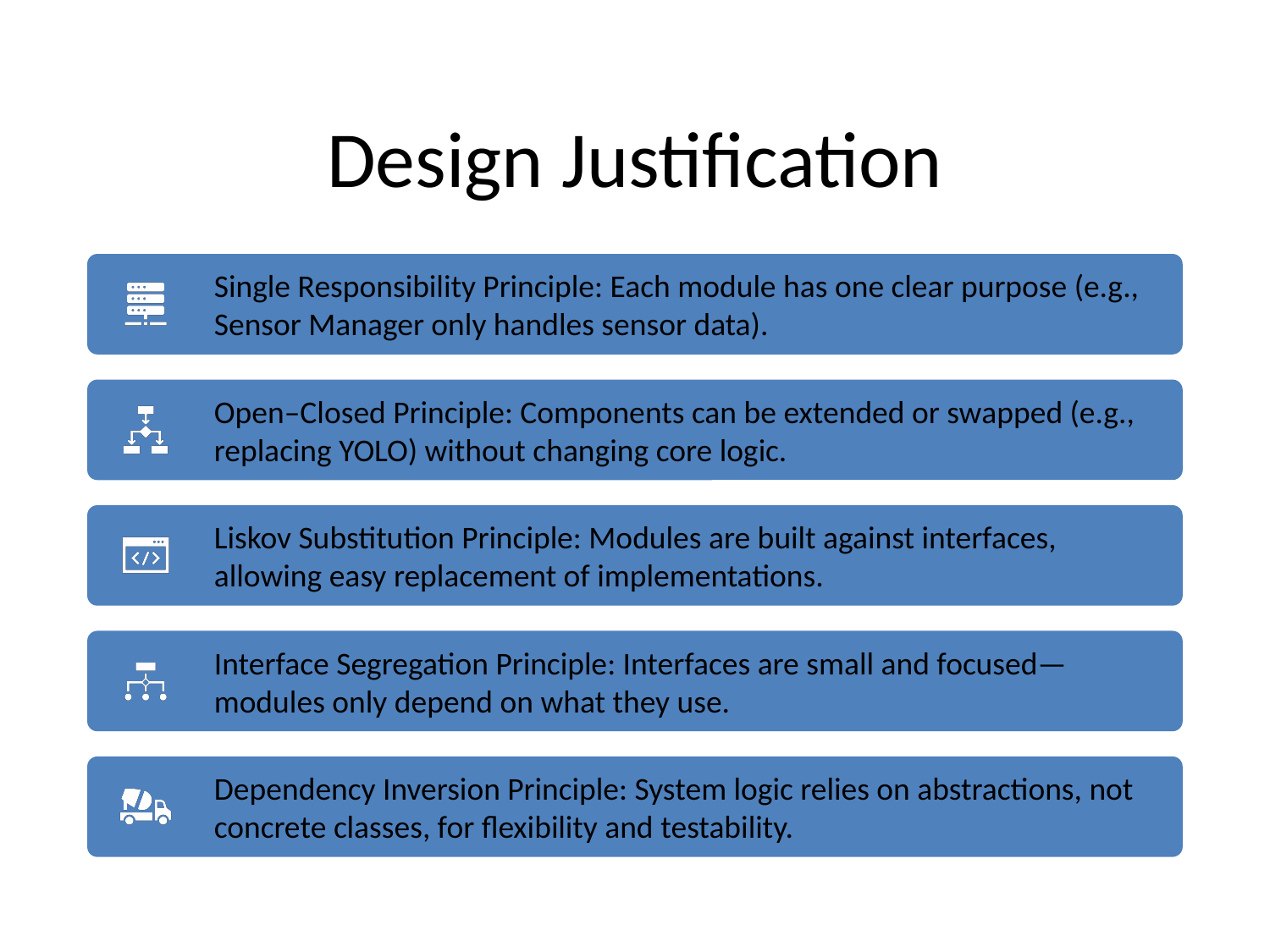

# Design Justification
Single Responsibility Principle: Each module has one clear purpose (e.g., Sensor Manager only handles sensor data).
Open–Closed Principle: Components can be extended or swapped (e.g., replacing YOLO) without changing core logic.
Liskov Substitution Principle: Modules are built against interfaces, allowing easy replacement of implementations.
Interface Segregation Principle: Interfaces are small and focused—modules only depend on what they use.
Dependency Inversion Principle: System logic relies on abstractions, not concrete classes, for flexibility and testability.